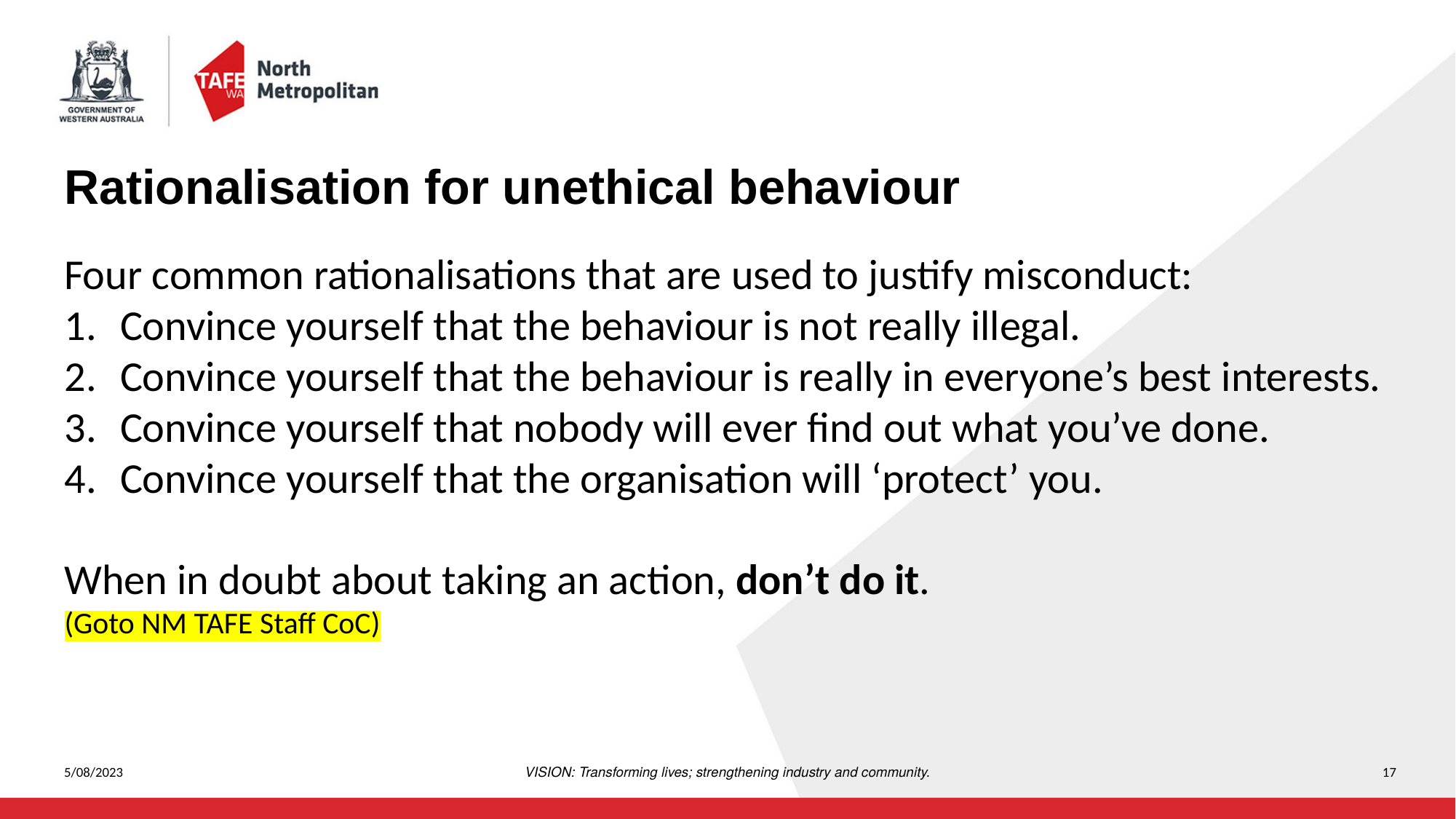

# Rationalisation for unethical behaviour
Four common rationalisations that are used to justify misconduct:
Convince yourself that the behaviour is not really illegal.
Convince yourself that the behaviour is really in everyone’s best interests.
Convince yourself that nobody will ever find out what you’ve done.
Convince yourself that the organisation will ‘protect’ you.
When in doubt about taking an action, don’t do it.
(Goto NM TAFE Staff CoC)
5/08/2023
VISION: Transforming lives; strengthening industry and community.
17